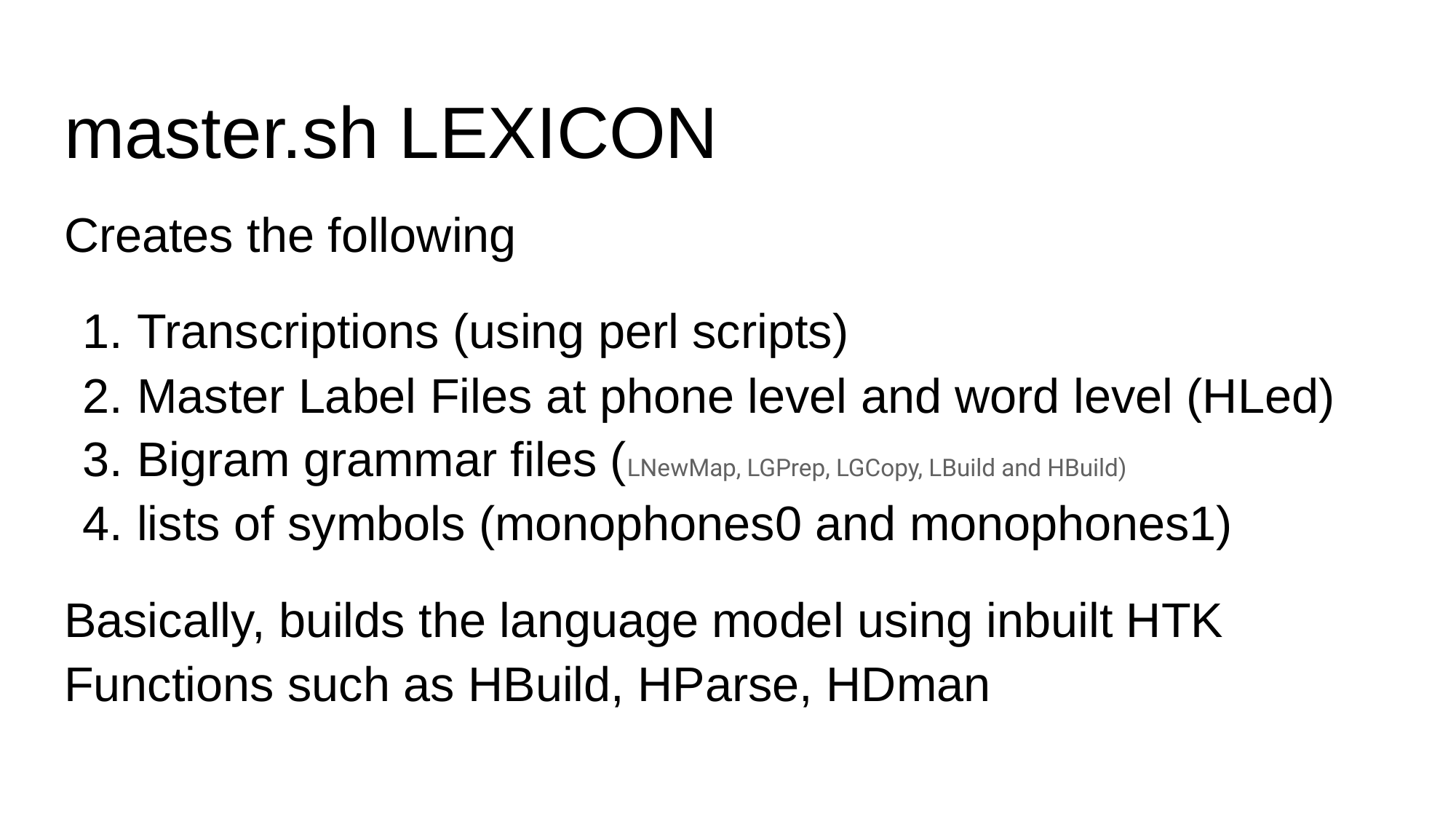

# master.sh LEXICON
Creates the following
Transcriptions (using perl scripts)
Master Label Files at phone level and word level (HLed)
Bigram grammar files (LNewMap, LGPrep, LGCopy, LBuild and HBuild)
lists of symbols (monophones0 and monophones1)
Basically, builds the language model using inbuilt HTK Functions such as HBuild, HParse, HDman